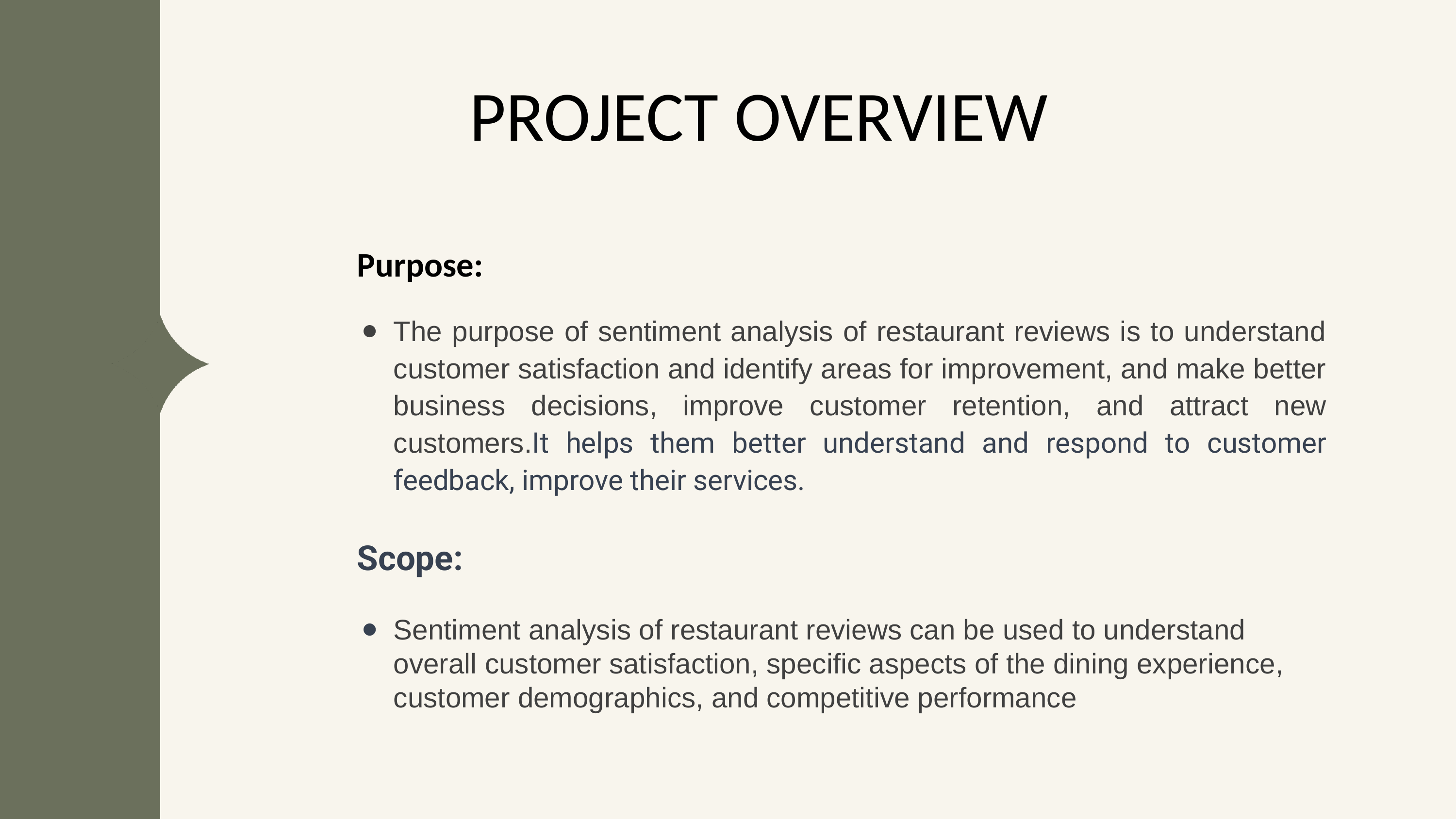

PROJECT OVERVIEW
Purpose:

The purpose of sentiment analysis of restaurant reviews is to understand customer satisfaction and identify areas for improvement, and make better business decisions, improve customer retention, and attract new customers.It helps them better understand and respond to customer feedback, improve their services.

Scope:

Sentiment analysis of restaurant reviews can be used to understand overall customer satisfaction, specific aspects of the dining experience, customer demographics, and competitive performance